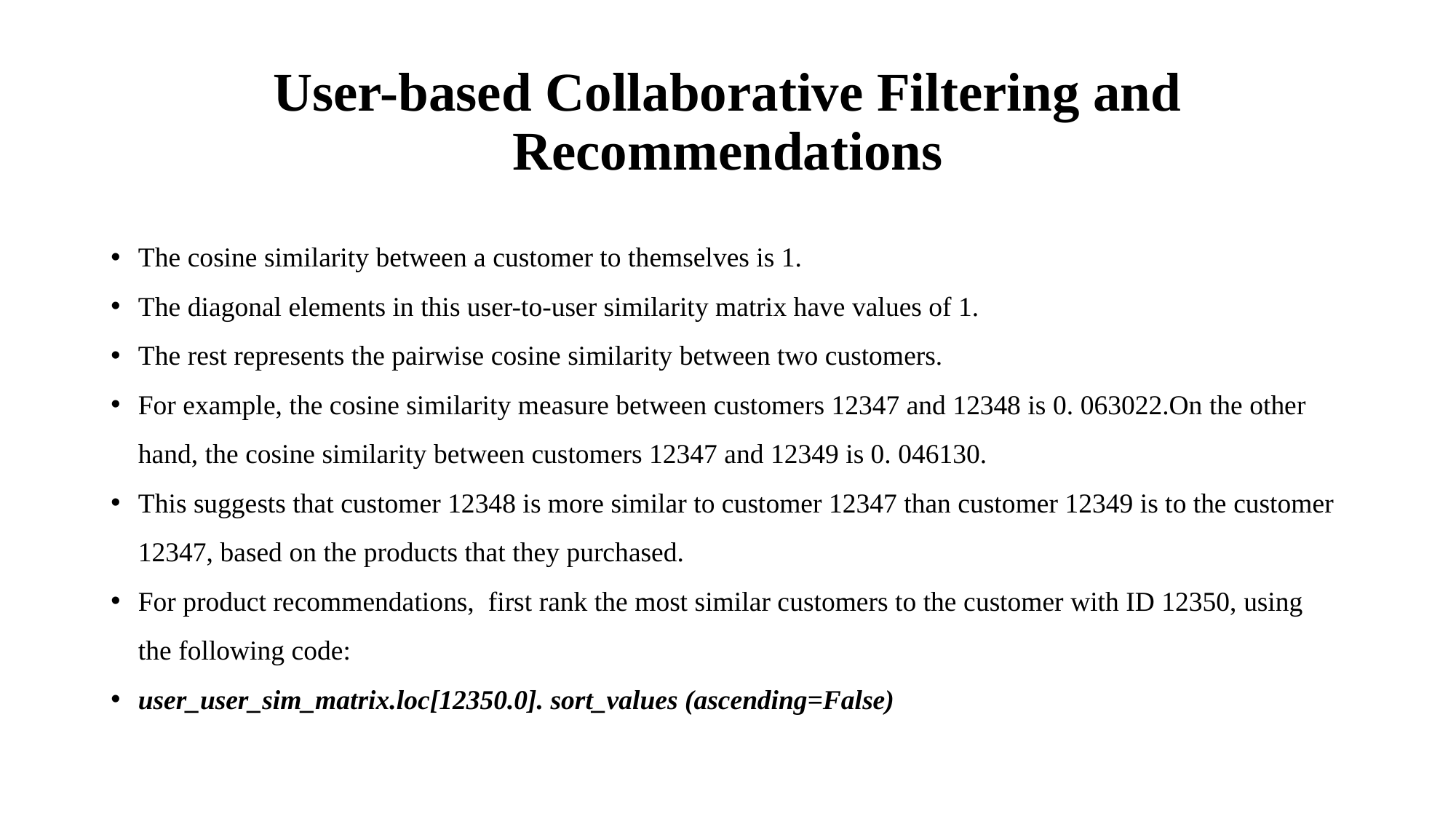

# User-based Collaborative Filtering and Recommendations
The cosine similarity between a customer to themselves is 1.
The diagonal elements in this user-to-user similarity matrix have values of 1.
The rest represents the pairwise cosine similarity between two customers.
For example, the cosine similarity measure between customers 12347 and 12348 is 0. 063022.On the other hand, the cosine similarity between customers 12347 and 12349 is 0. 046130.
This suggests that customer 12348 is more similar to customer 12347 than customer 12349 is to the customer 12347, based on the products that they purchased.
For product recommendations,  first rank the most similar customers to the customer with ID 12350, using the following code:
user_user_sim_matrix.loc[12350.0]. sort_values (ascending=False)